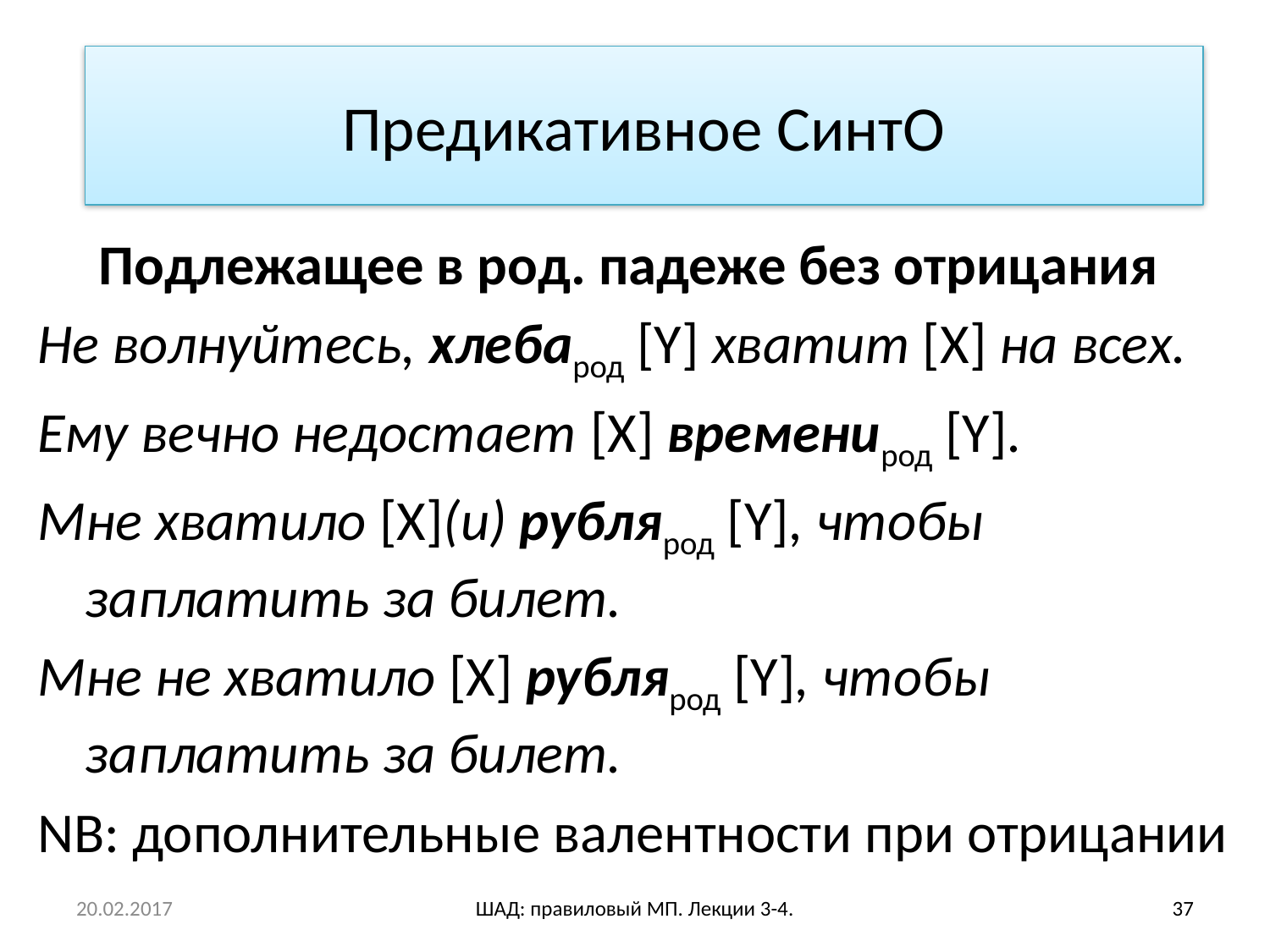

# Предикативное СинтО
Подлежащее в род. падеже без отрицания
Не волнуйтесь, хлебарод [Y] хватит [X] на всех.
Ему вечно недостает [X] временирод [Y].
Мне хватило [X](и) рублярод [Y], чтобы заплатить за билет.
Мне не хватило [X] рублярод [Y], чтобы заплатить за билет.
NB: дополнительные валентности при отрицании

20.02.2017
ШАД: правиловый МП. Лекции 3-4.
37